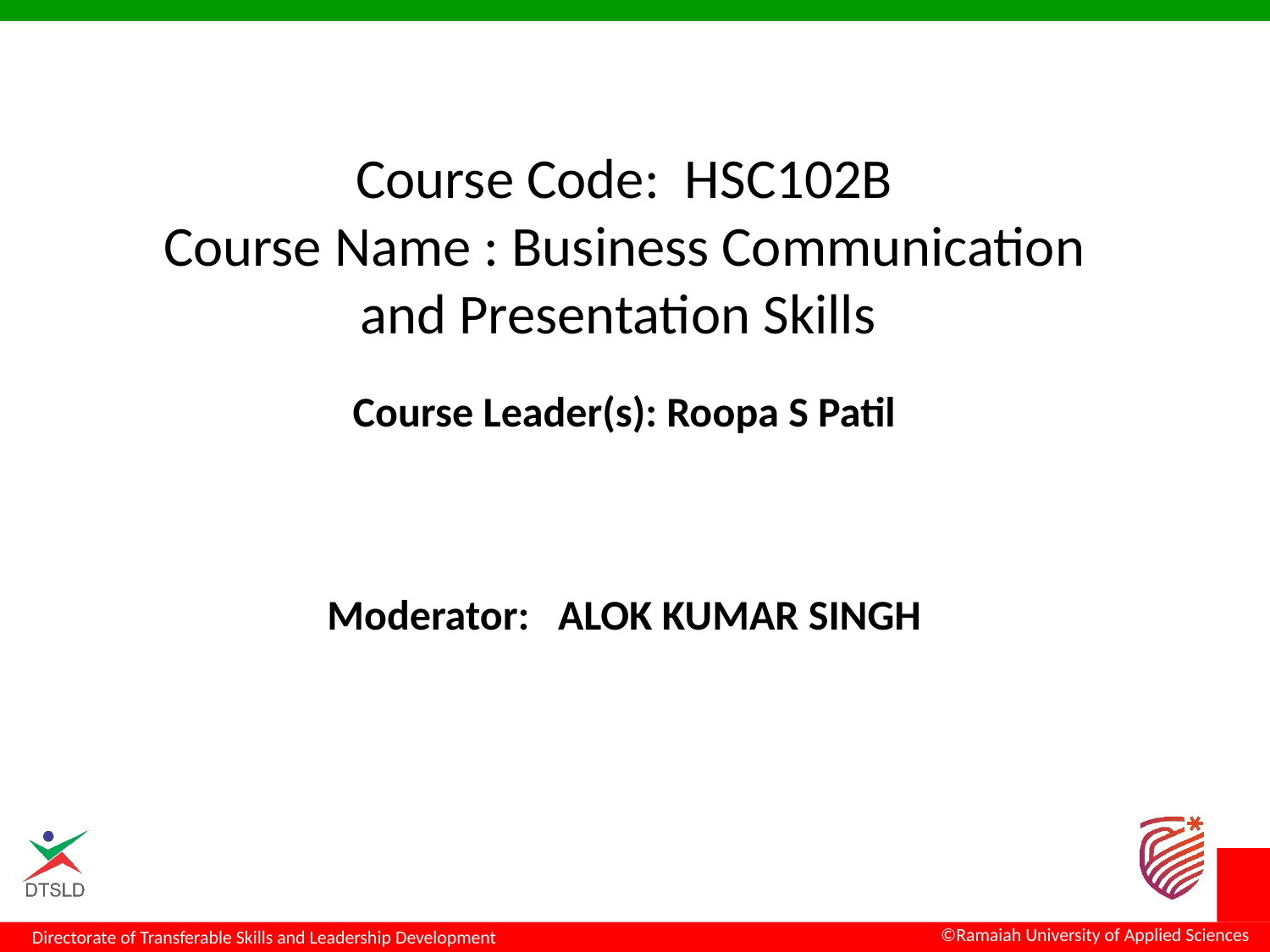

Course Code:  HSC102B
Course Name : Business Communication and Presentation Skills
Course Leader(s): Roopa S Patil

Moderator:   ALOK KUMAR SINGH